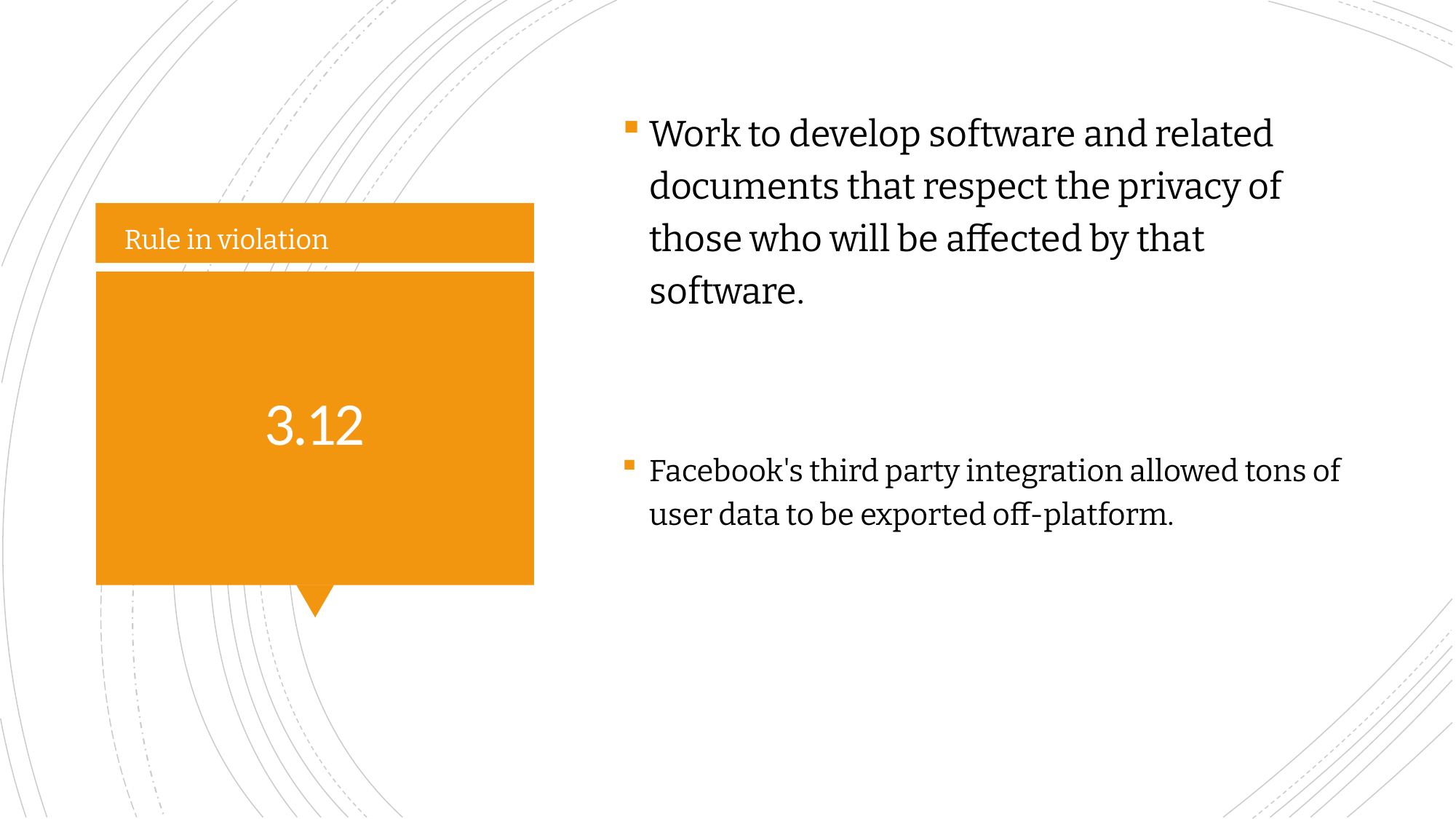

Work to develop software and related documents that respect the privacy of those who will be affected by that software.
Rule in violation
# 3.12
Facebook's third party integration allowed tons of user data to be exported off-platform.